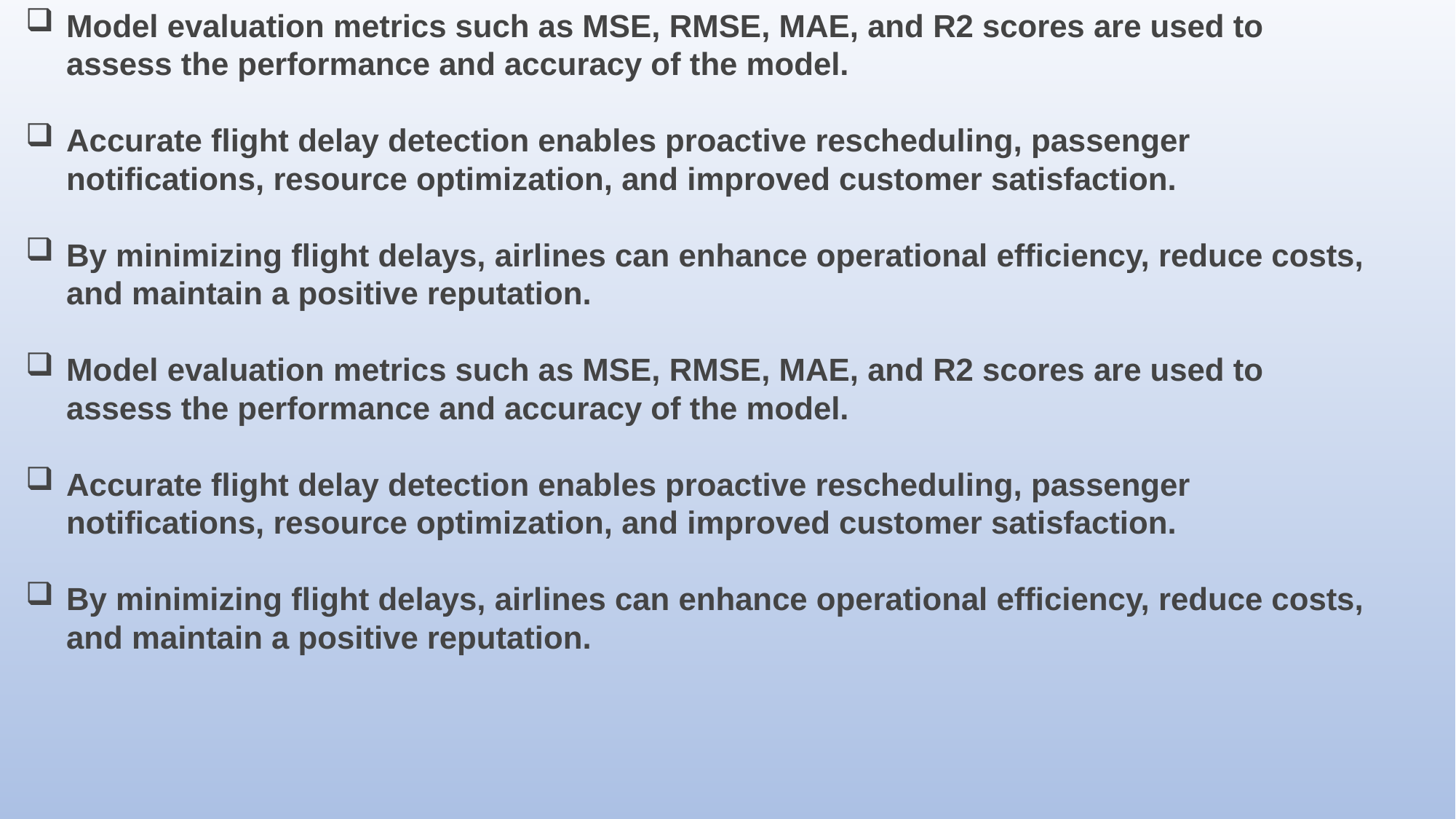

Model evaluation metrics such as MSE, RMSE, MAE, and R2 scores are used to assess the performance and accuracy of the model.

Accurate flight delay detection enables proactive rescheduling, passenger notifications, resource optimization, and improved customer satisfaction.

By minimizing flight delays, airlines can enhance operational efficiency, reduce costs, and maintain a positive reputation.

Model evaluation metrics such as MSE, RMSE, MAE, and R2 scores are used to assess the performance and accuracy of the model.

Accurate flight delay detection enables proactive rescheduling, passenger notifications, resource optimization, and improved customer satisfaction.

By minimizing flight delays, airlines can enhance operational efficiency, reduce costs, and maintain a positive reputation.